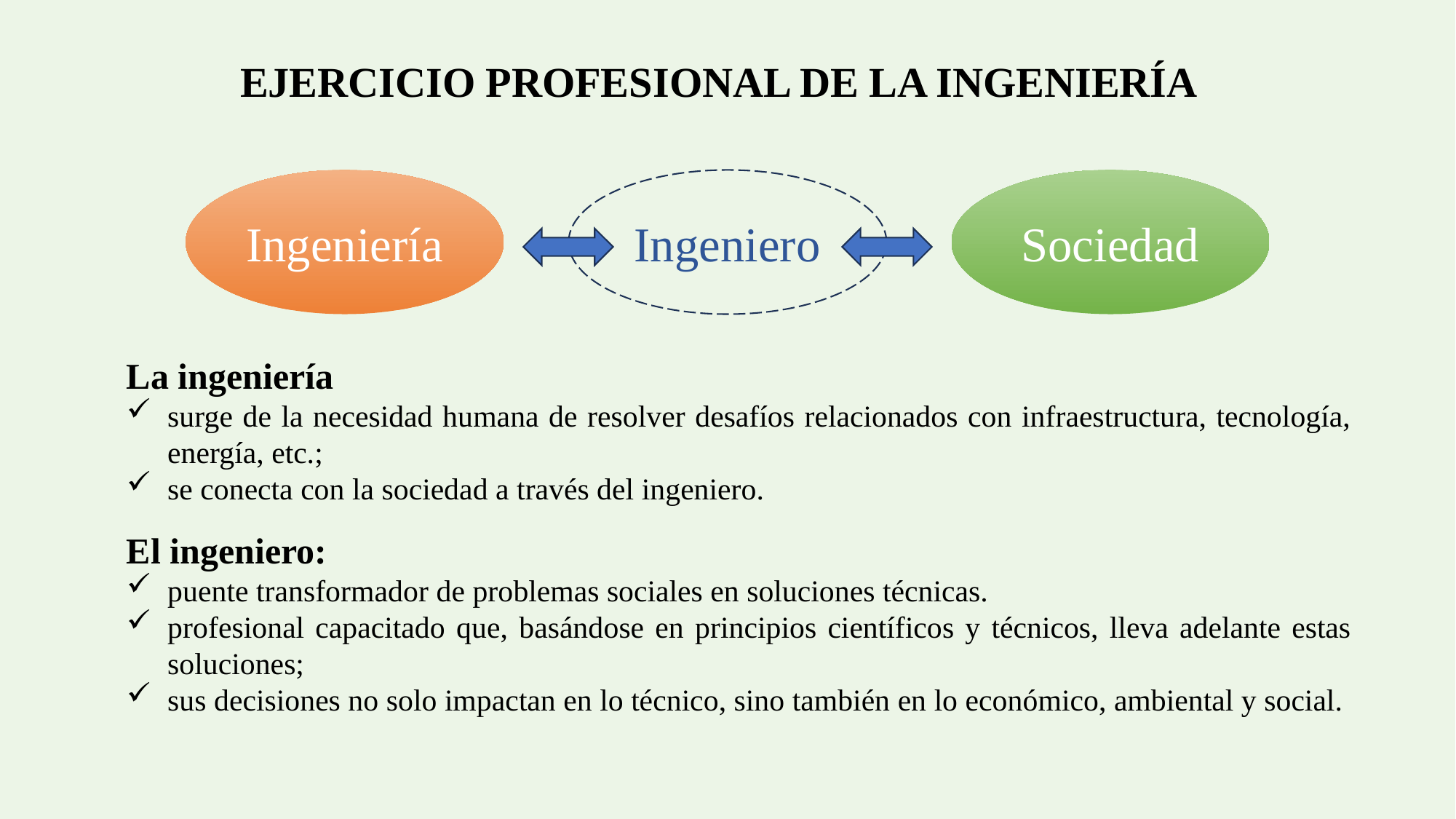

EJERCICIO PROFESIONAL DE LA INGENIERÍA

Ingeniería
Sociedad
Ingeniero

La ingeniería
surge de la necesidad humana de resolver desafíos relacionados con infraestructura, tecnología, energía, etc.;
se conecta con la sociedad a través del ingeniero.

El ingeniero:
puente transformador de problemas sociales en soluciones técnicas.
profesional capacitado que, basándose en principios científicos y técnicos, lleva adelante estas soluciones;
sus decisiones no solo impactan en lo técnico, sino también en lo económico, ambiental y social.